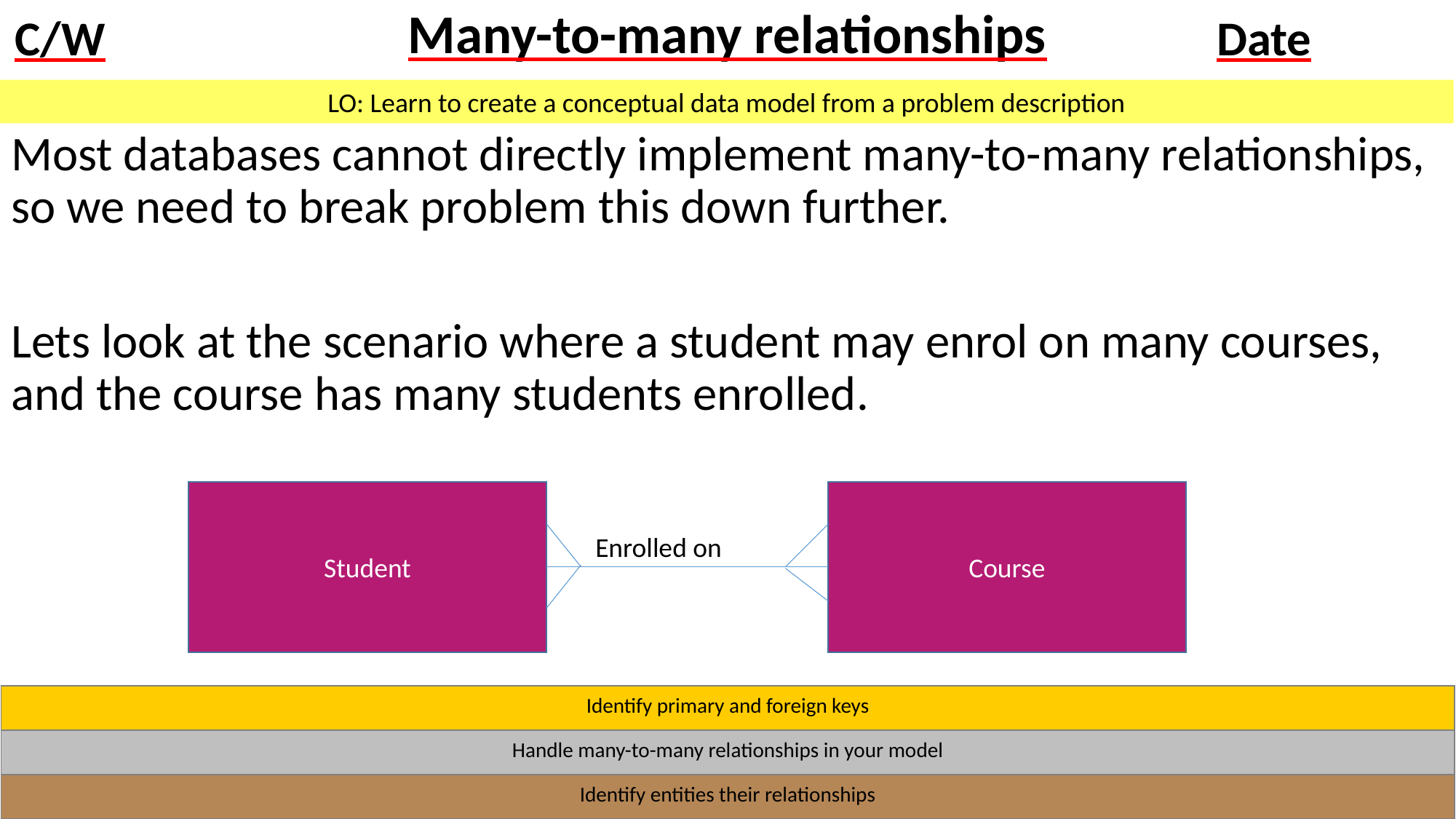

# Many-to-many relationships
Most databases cannot directly implement many-to-many relationships, so we need to break problem this down further.

Lets look at the scenario where a student may enrol on many courses, and the course has many students enrolled.
Student
Course
Enrolled on